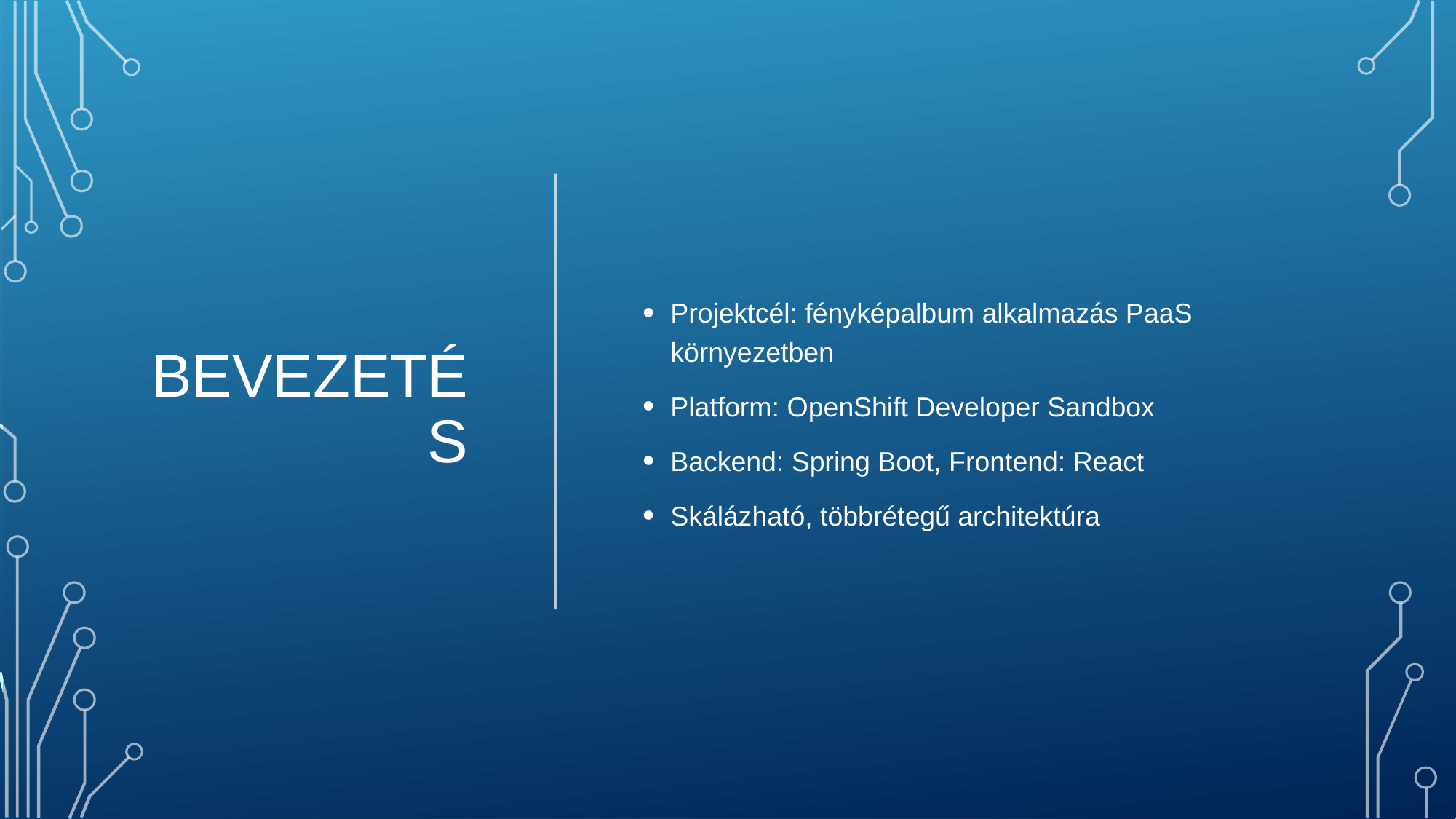

# Bevezetés
Projektcél: fényképalbum alkalmazás PaaS környezetben
Platform: OpenShift Developer Sandbox
Backend: Spring Boot, Frontend: React
Skálázható, többrétegű architektúra